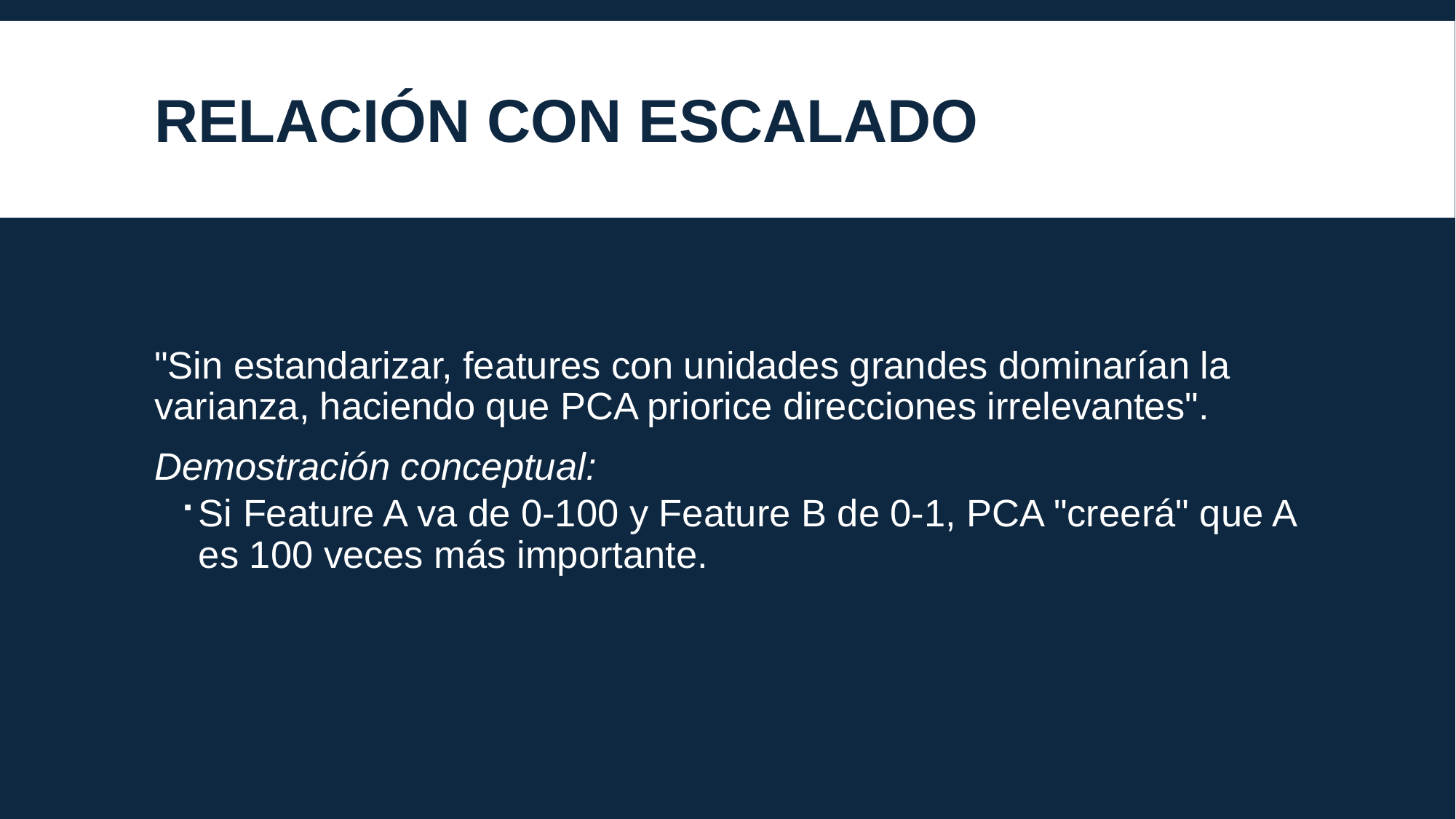

# Relación con escalado
"Sin estandarizar, features con unidades grandes dominarían la varianza, haciendo que PCA priorice direcciones irrelevantes".
Demostración conceptual:
Si Feature A va de 0-100 y Feature B de 0-1, PCA "creerá" que A es 100 veces más importante.